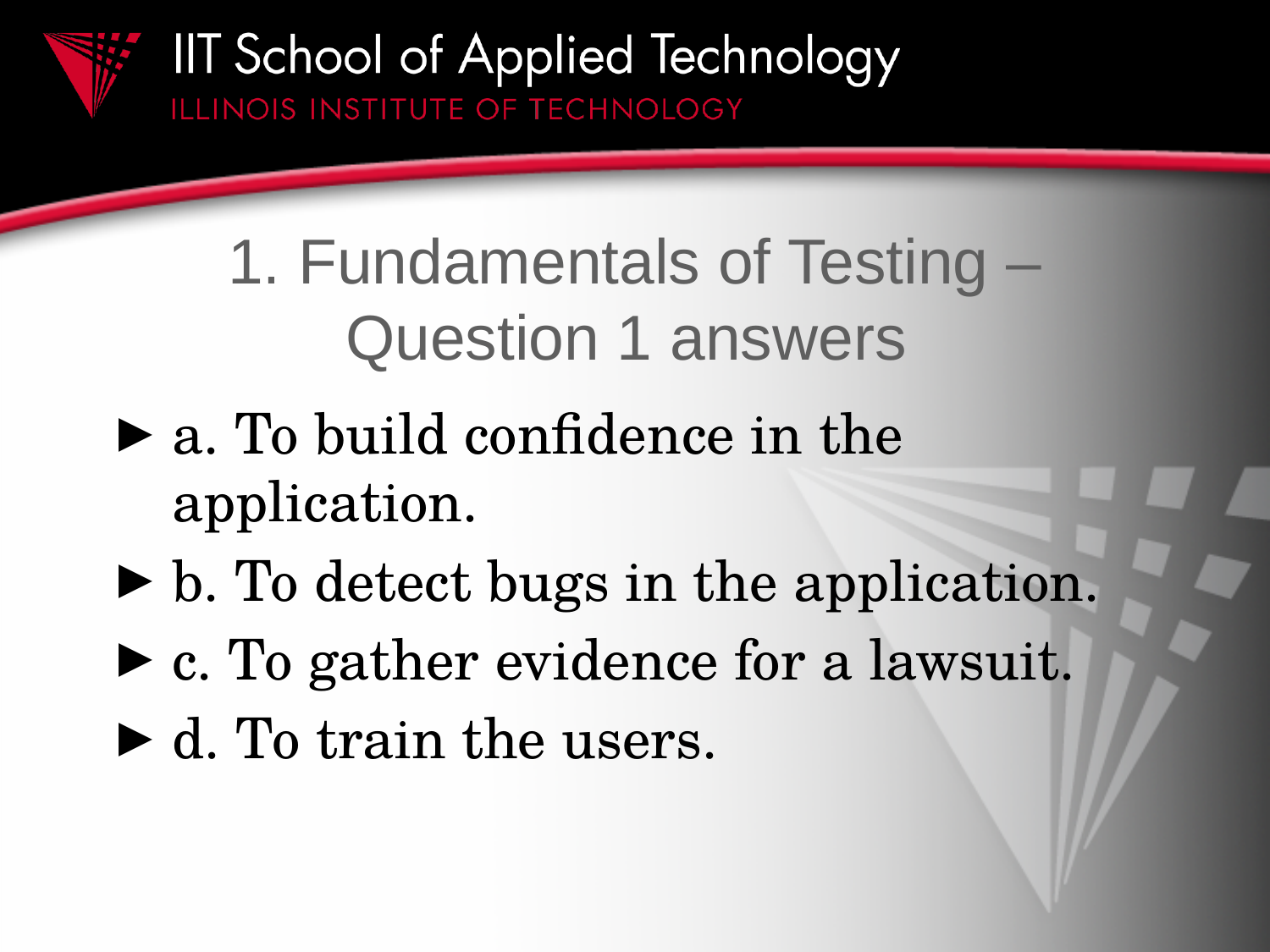

# 1. Fundamentals of Testing – Question 1 answers
a. To build confidence in the application.
b. To detect bugs in the application.
c. To gather evidence for a lawsuit.
d. To train the users.